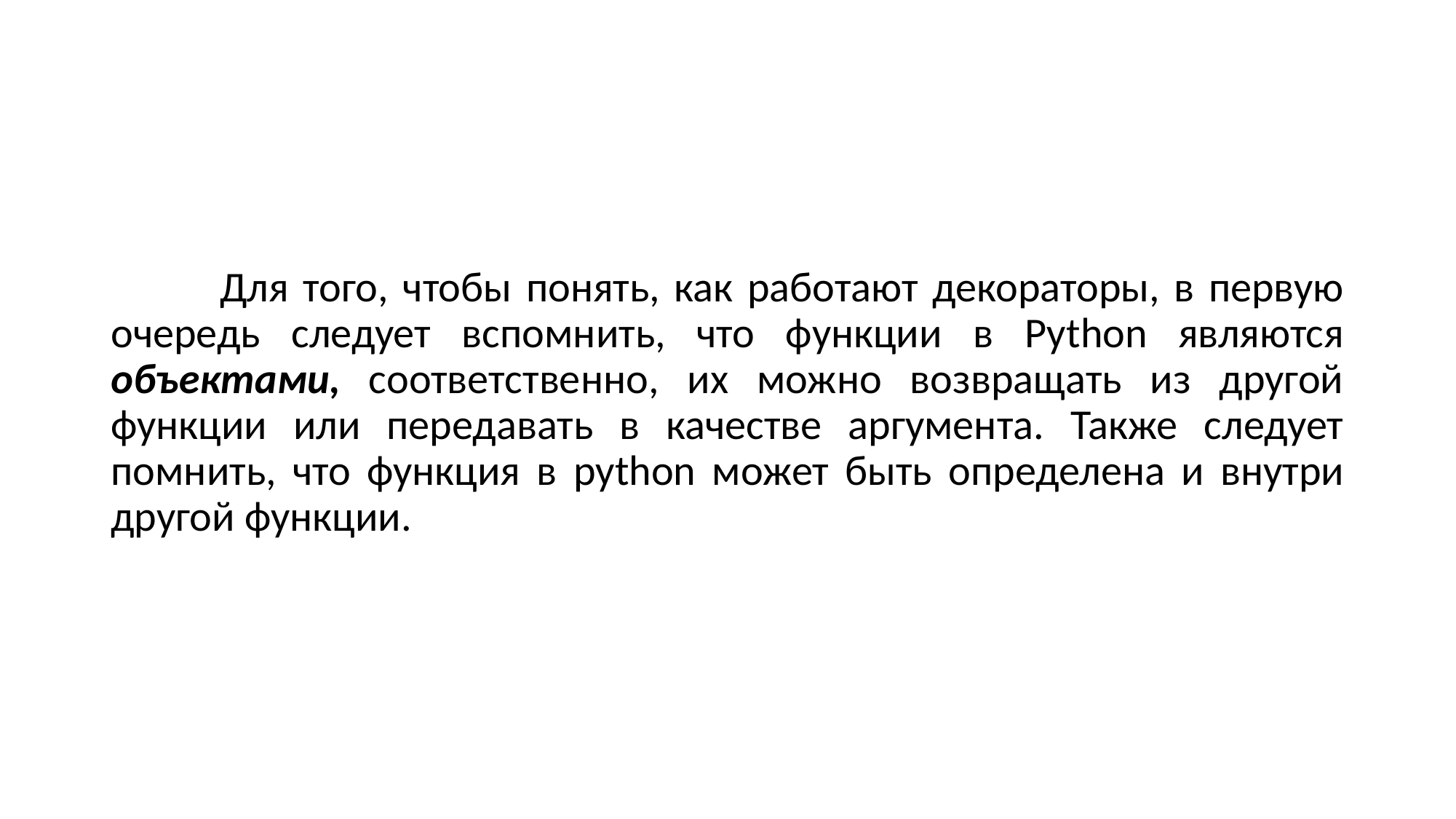

Для того, чтобы понять, как работают декораторы, в первую очередь следует вспомнить, что функции в Python являются объектами, соответственно, их можно возвращать из другой функции или передавать в качестве аргумента. Также следует помнить, что функция в python может быть определена и внутри другой функции.